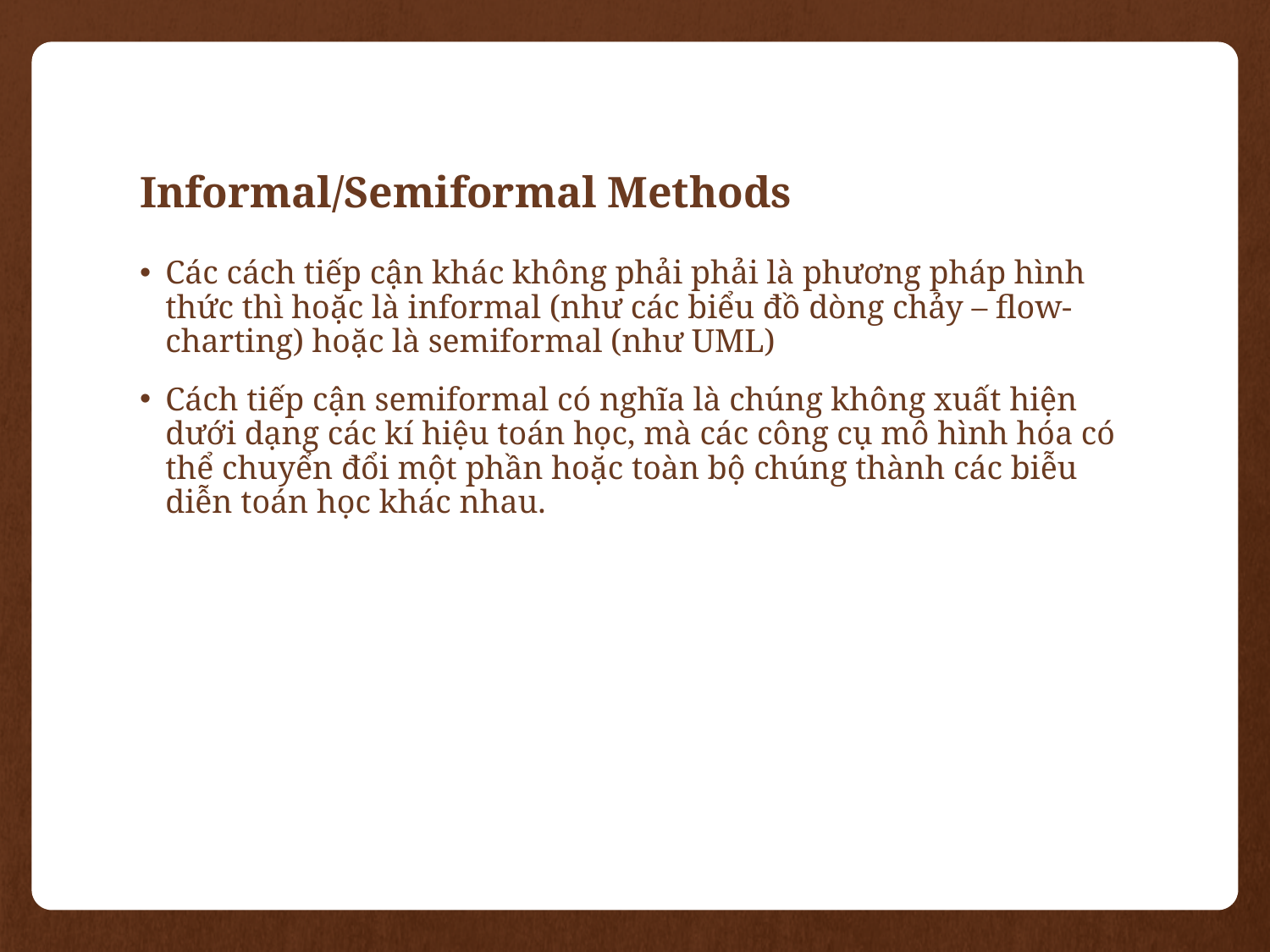

# Informal/Semiformal Methods
Các cách tiếp cận khác không phải phải là phương pháp hình thức thì hoặc là informal (như các biểu đồ dòng chảy – flow-charting) hoặc là semiformal (như UML)
Cách tiếp cận semiformal có nghĩa là chúng không xuất hiện dưới dạng các kí hiệu toán học, mà các công cụ mô hình hóa có thể chuyển đổi một phần hoặc toàn bộ chúng thành các biễu diễn toán học khác nhau.